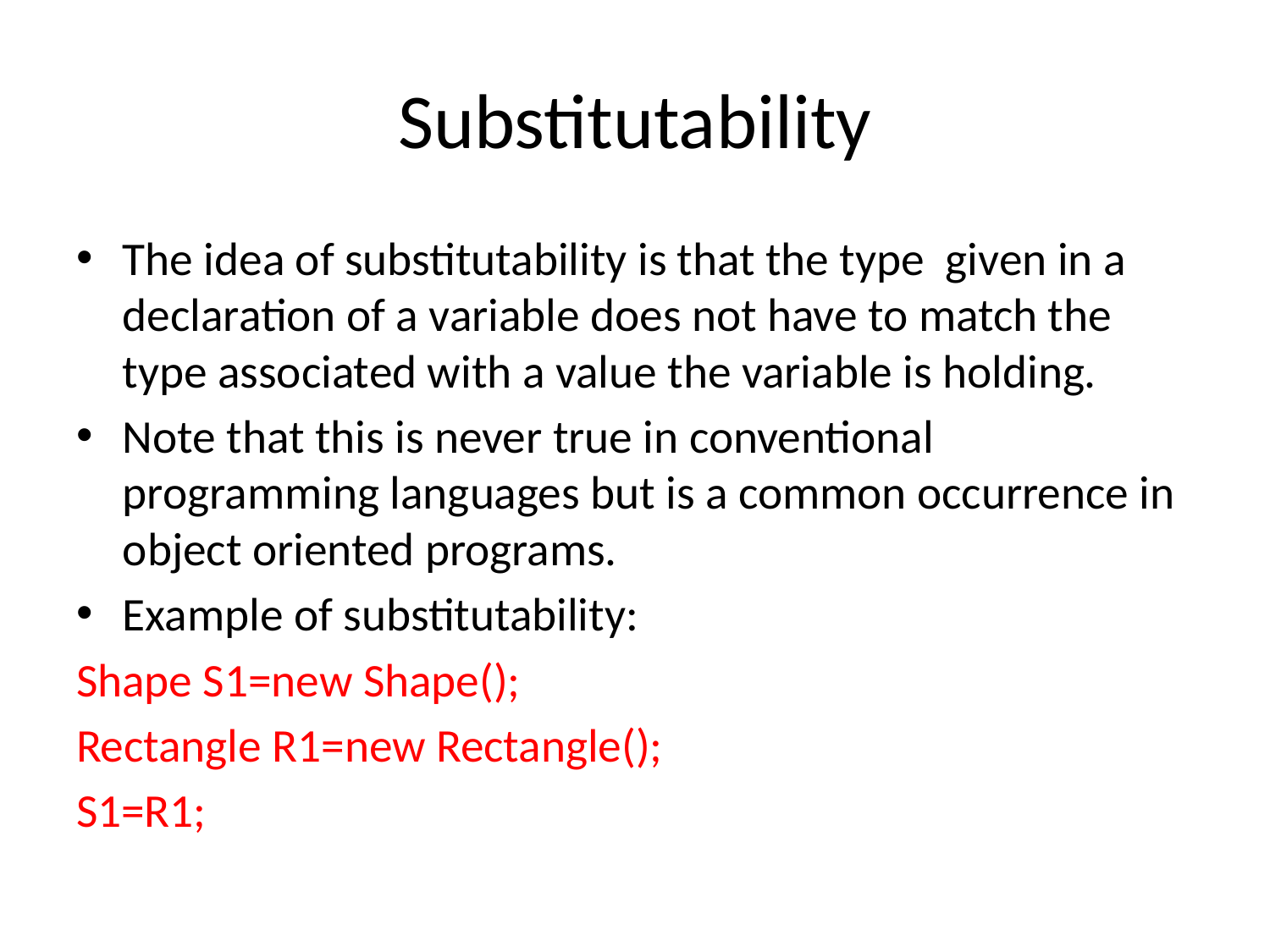

# Substitutability
The idea of substitutability is that the type  given in a declaration of a variable does not have to match the type associated with a value the variable is holding.
Note that this is never true in conventional programming languages but is a common occurrence in  object oriented programs.
Example of substitutability:
Shape S1=new Shape();
Rectangle R1=new Rectangle();
S1=R1;